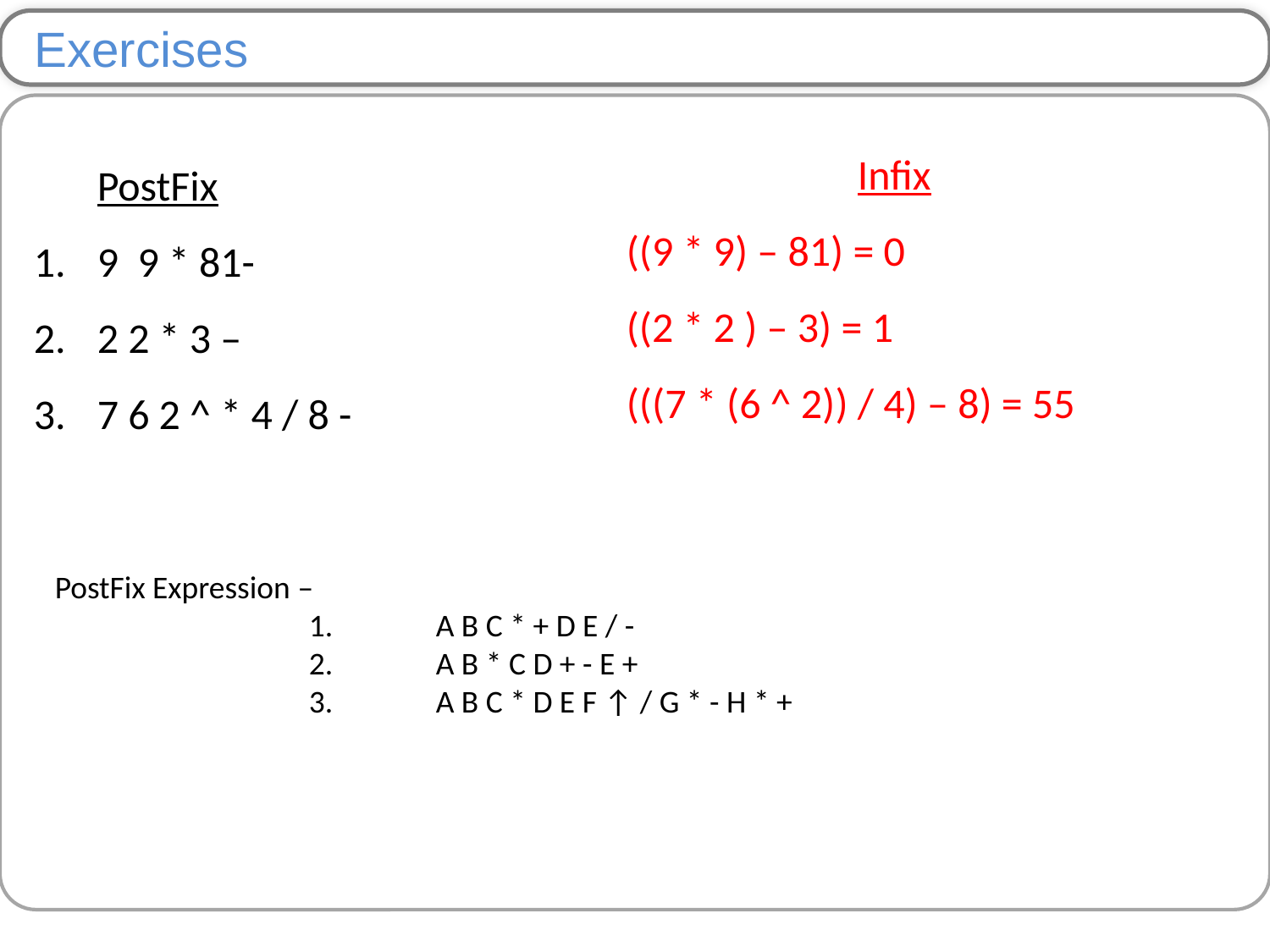

Exercises

Infix
((9 * 9) – 81) = 0
((2 * 2 ) – 3) = 1
(((7 * (6 ^ 2)) / 4) – 8) = 55

	PostFix
9  9 * 81-
2 2 * 3 –
7 6 2 ^ * 4 / 8 -
PostFix Expression –
		1. 	A B C * + D E / -
		2. 	A B * C D + - E +
 		3. 	A B C * D E F ↑ / G * - H * +